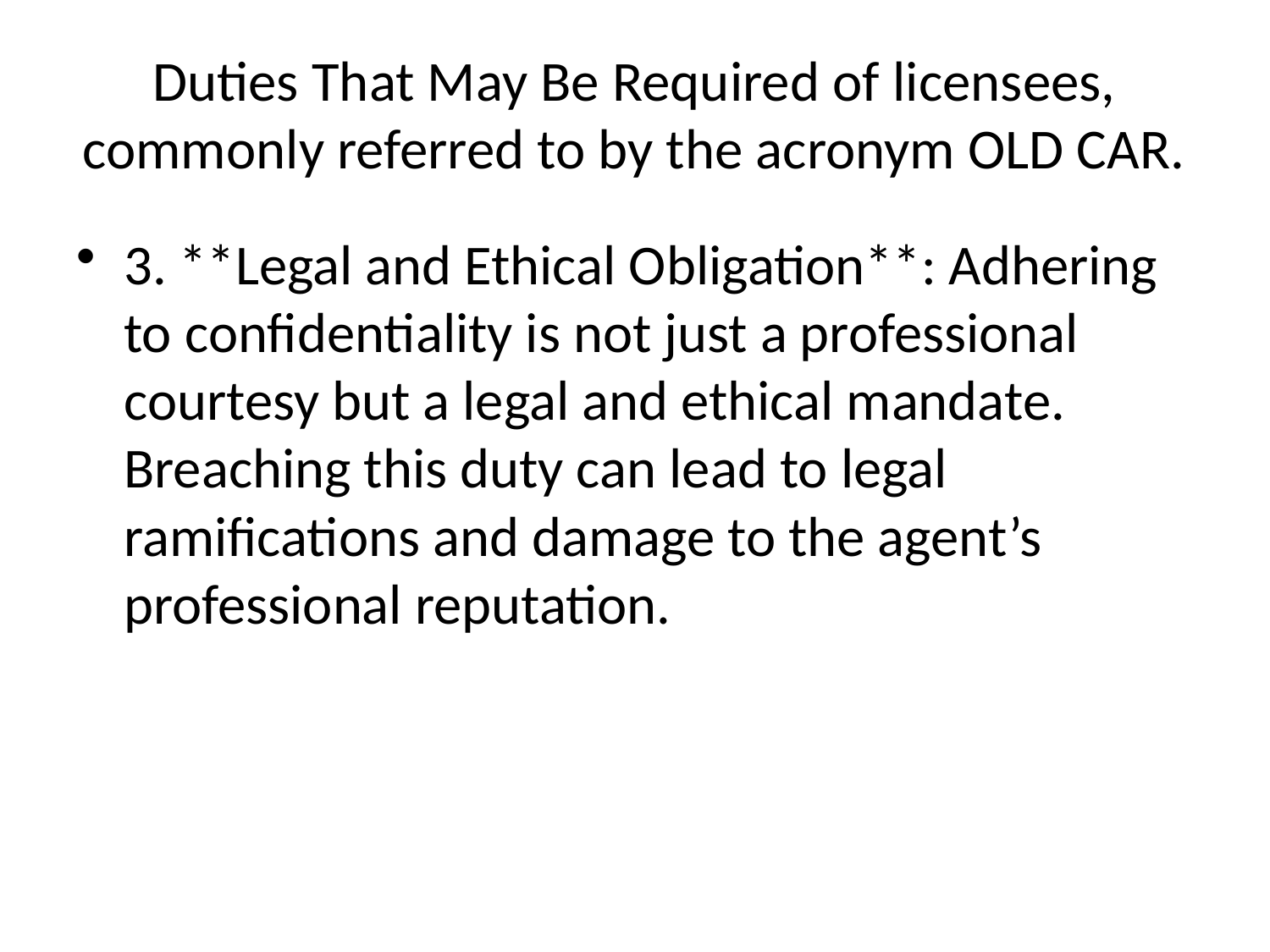

# Duties That May Be Required of licensees, commonly referred to by the acronym OLD CAR.

3. **Legal and Ethical Obligation**: Adhering to confidentiality is not just a professional courtesy but a legal and ethical mandate. Breaching this duty can lead to legal ramifications and damage to the agent’s professional reputation.